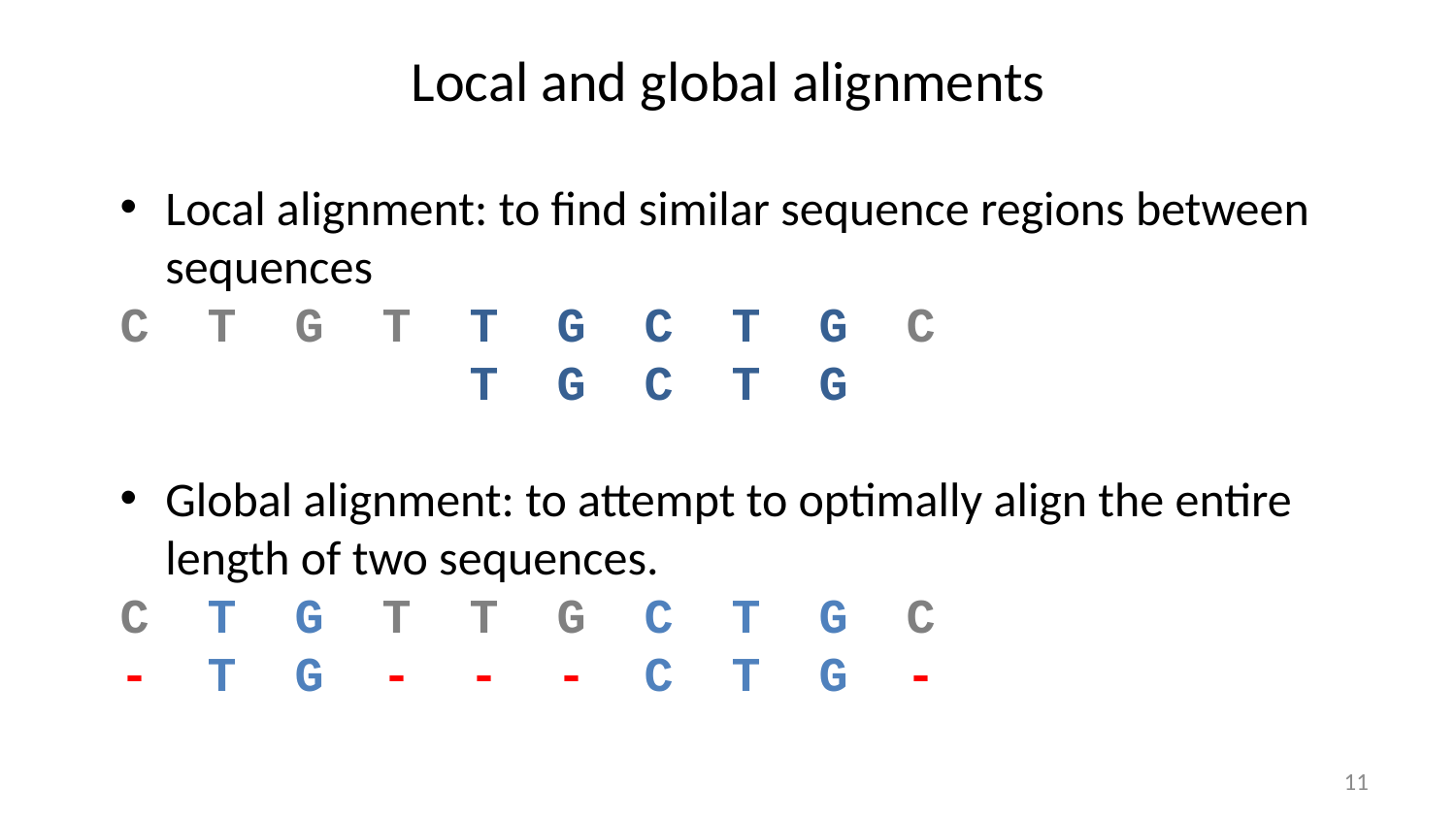

# Local and global alignments
Local alignment: to find similar sequence regions between sequences
C  T  G  T  T  G  C  T  G  C
            T  G  C  T  G

Global alignment: to attempt to optimally align the entire length of two sequences.
C  T  G  T  T  G  C  T  G  C
-  T  G  -  -  -  C  T  G  -
11